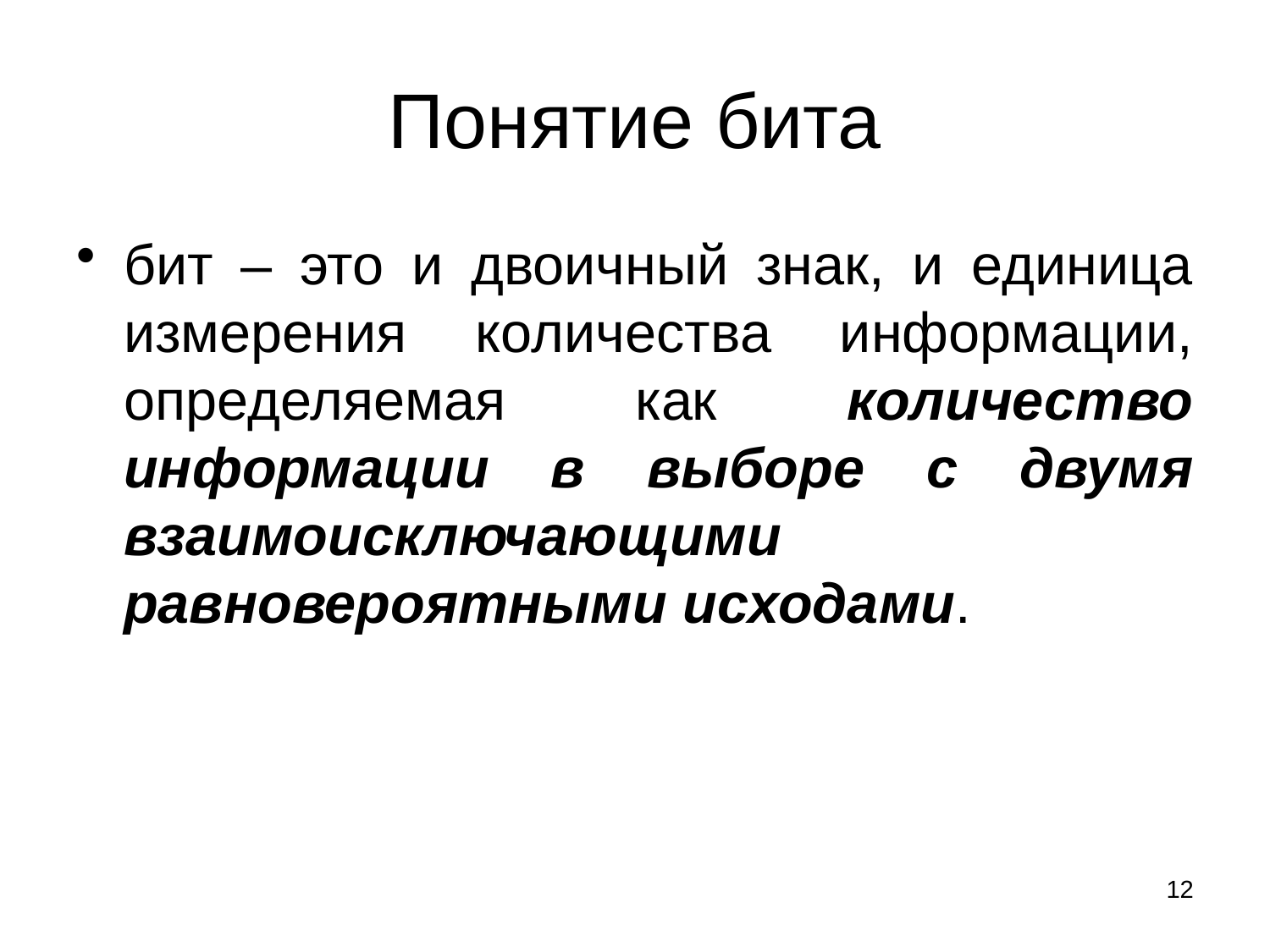

# Понятие бита
бит – это и двоичный знак, и единица измерения количества информации, определяемая как количество информации в выборе с двумя взаимоисключающими равновероятными исходами.

12